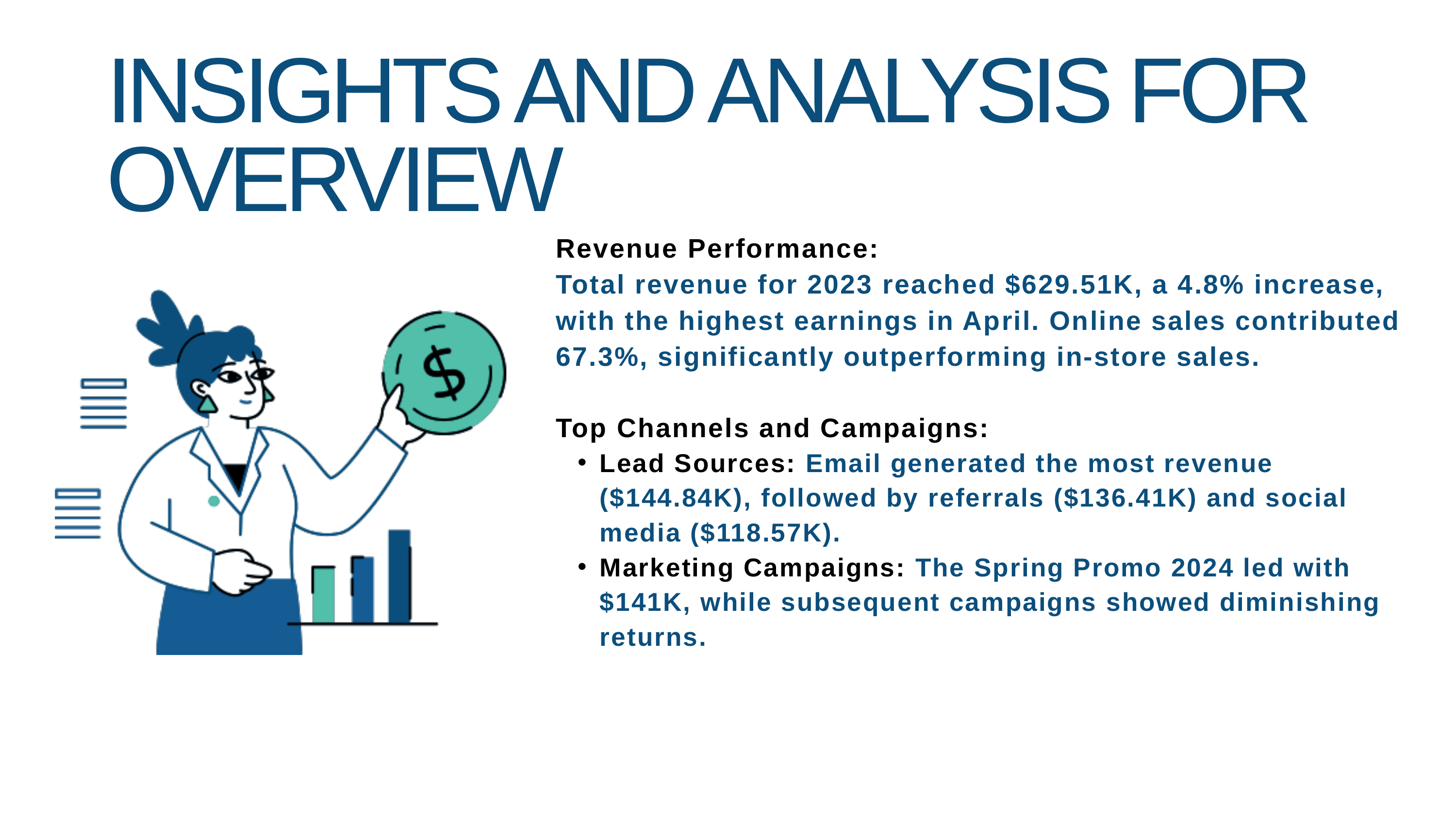

INSIGHTS AND ANALYSIS FOR OVERVIEW
Revenue Performance:
Total revenue for 2023 reached $629.51K, a 4.8% increase, with the highest earnings in April. Online sales contributed 67.3%, significantly outperforming in-store sales.

Top Channels and Campaigns:
Lead Sources: Email generated the most revenue ($144.84K), followed by referrals ($136.41K) and social media ($118.57K).
Marketing Campaigns: The Spring Promo 2024 led with $141K, while subsequent campaigns showed diminishing returns.